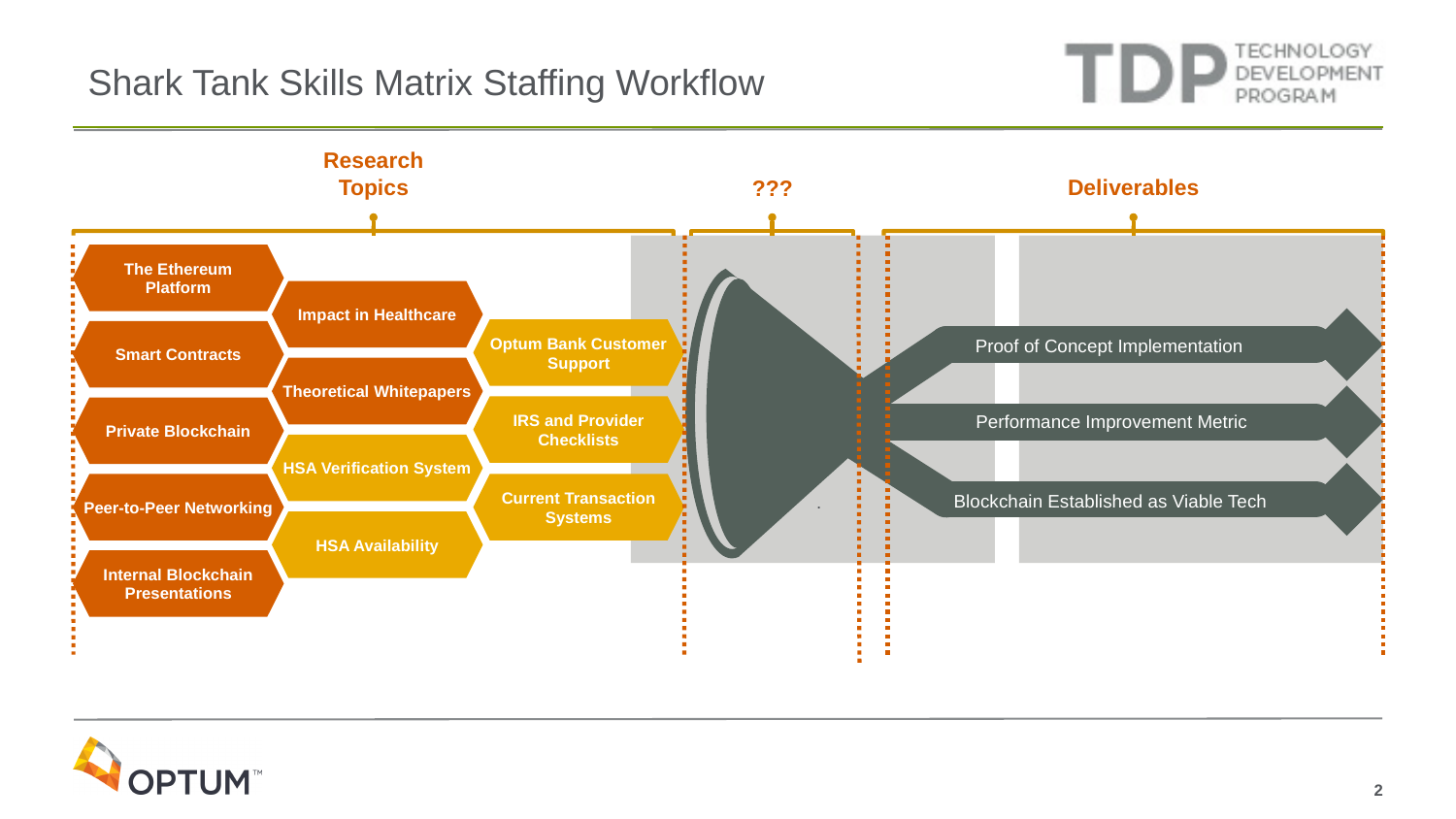

# Shark Tank Skills Matrix Staffing Workflow
Research Topics
.
Deliverables
???

The Ethereum Platform
Impact in Healthcare
Optum Bank Customer
Support
Smart Contracts

Proof of Concept Implementation

Theoretical Whitepapers
IRS and Provider
Checklists
Private Blockchain
Performance Improvement Metric
HSA Verification System
Peer-to-Peer Networking
Current Transaction
Systems
Blockchain Established as Viable Tech
HSA Availability
Internal Blockchain
Presentations